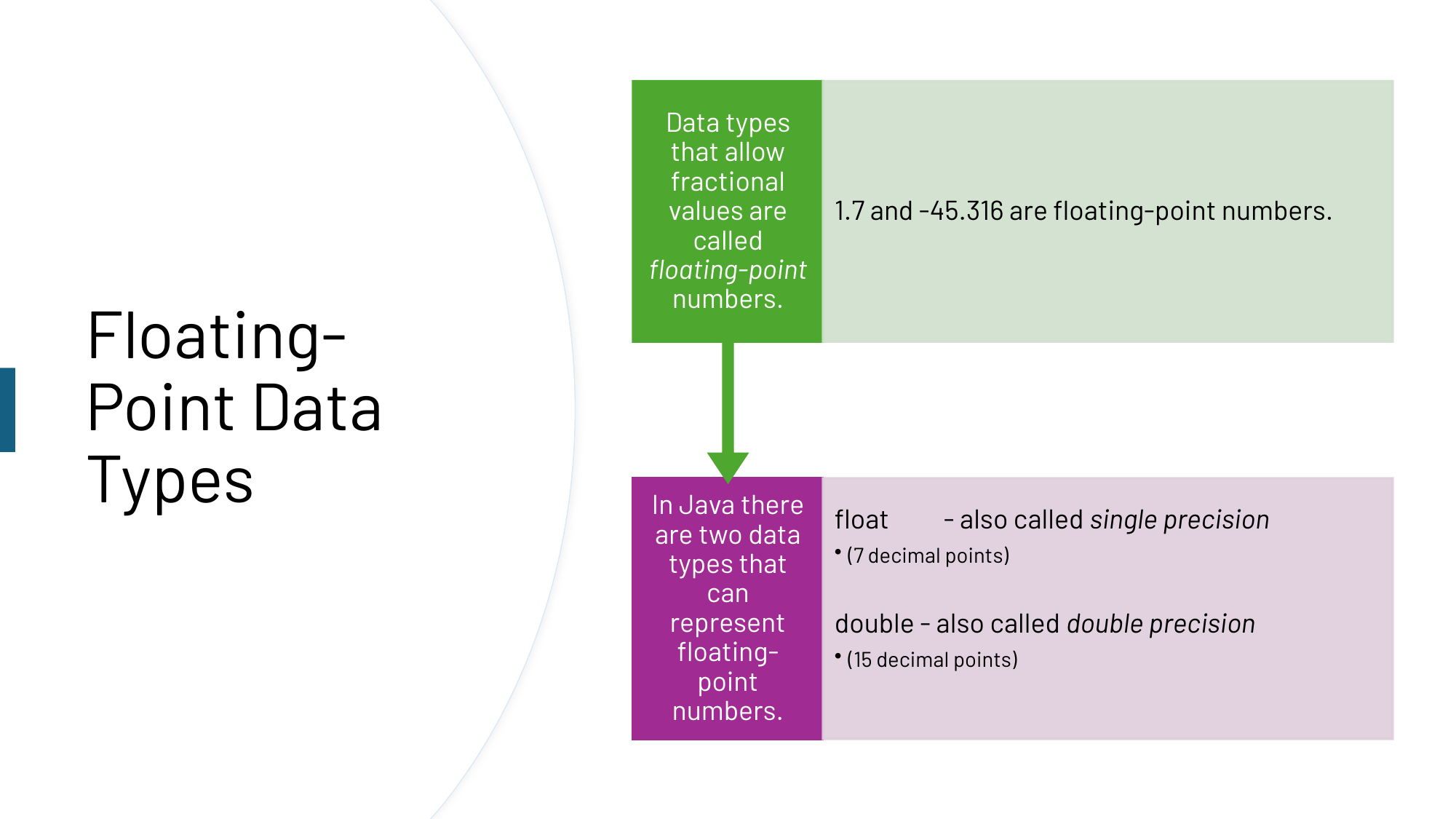

In Java there are two data types that can represent floating-point numbers.
float	- also called single precision
(7 decimal points)

double - also called double precision
(15 decimal points)
Data types that allow fractional values are called floating-point numbers.
1.7 and -45.316 are floating-point numbers.
# Floating-Point Data Types